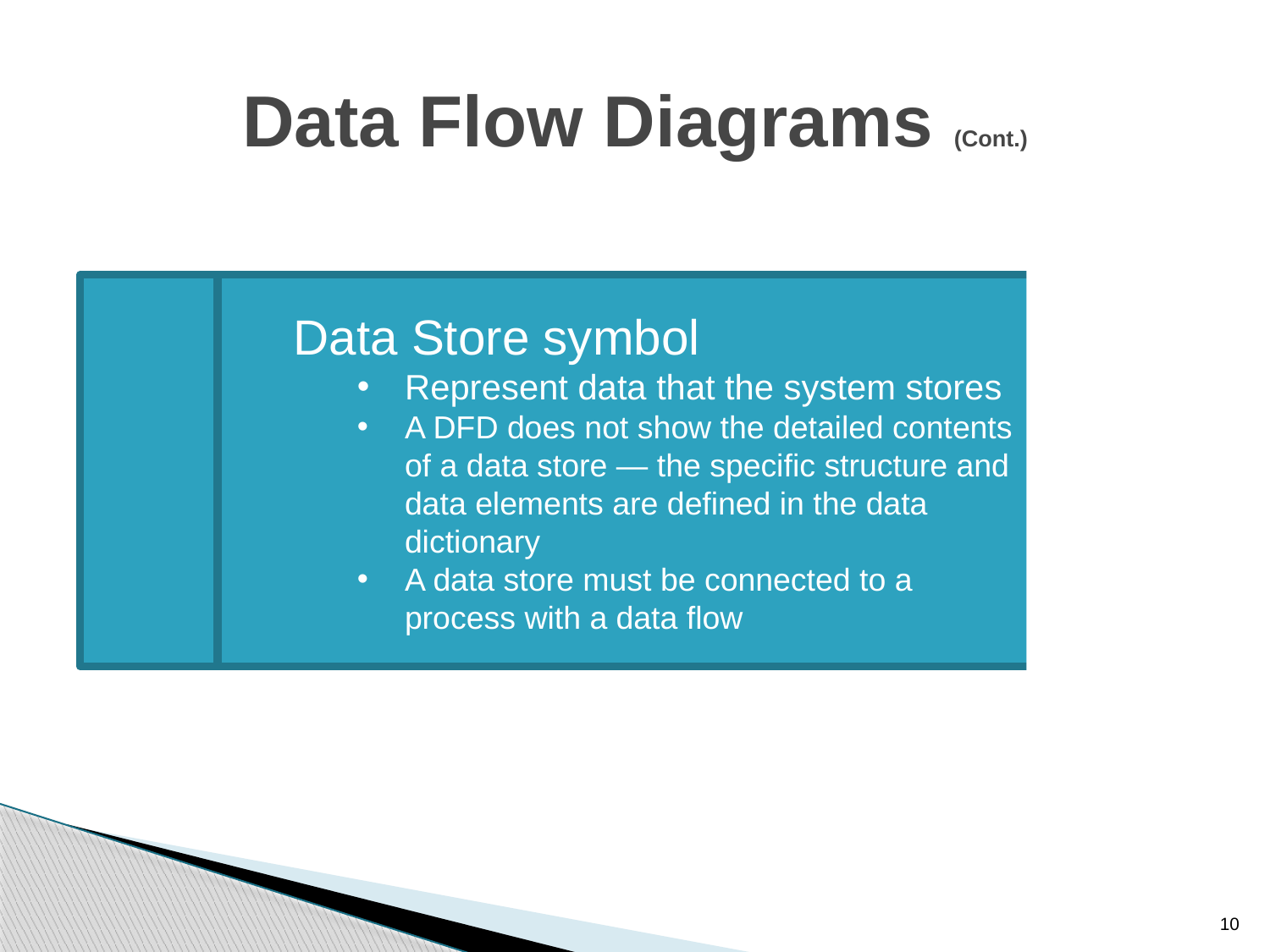

# Data Flow Diagrams (Cont.)

Data Store symbol
Represent data that the system stores
A DFD does not show the detailed contents of a data store — the specific structure and data elements are defined in the data dictionary
A data store must be connected to a process with a data flow
10